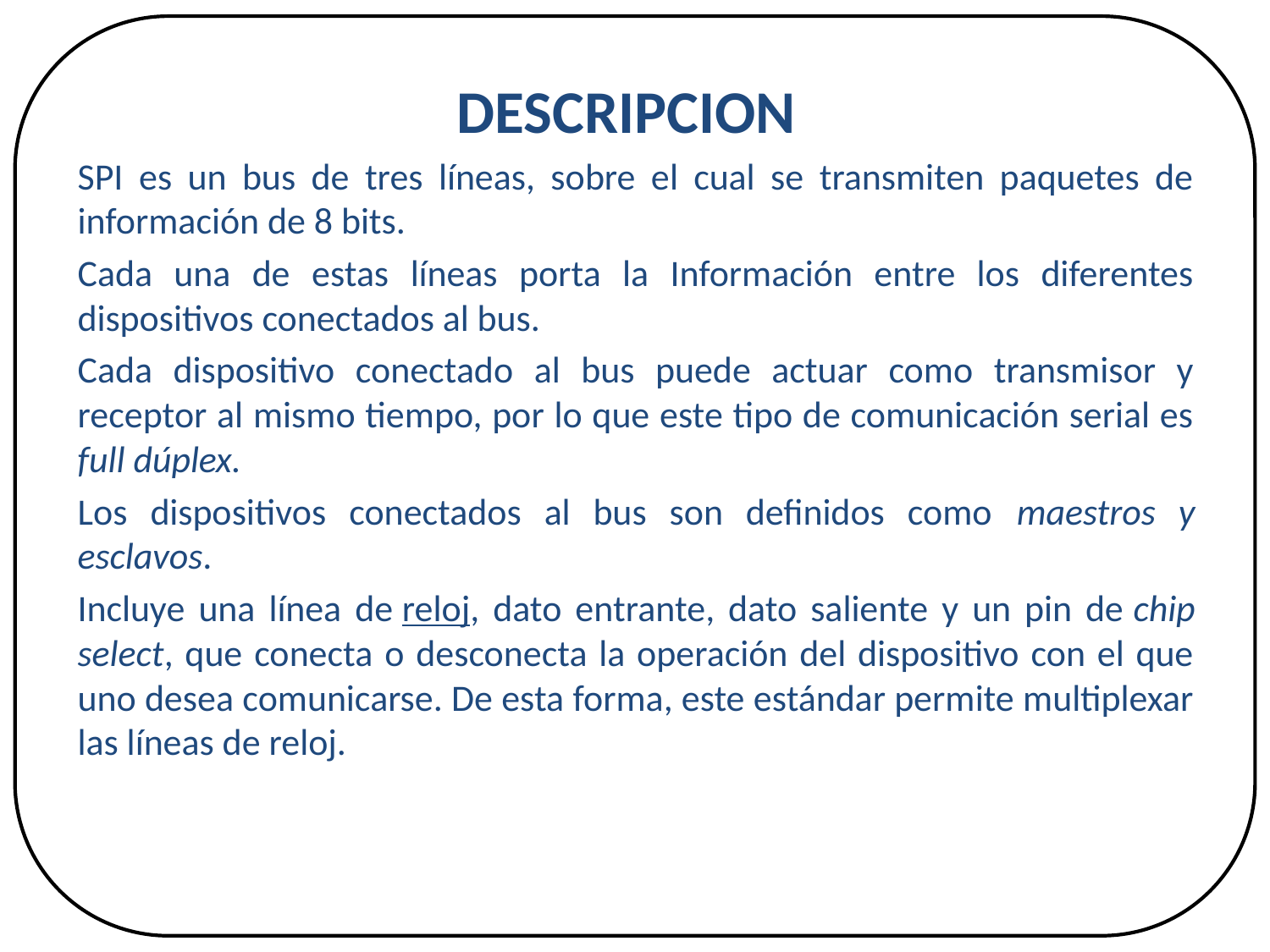

# DESCRIPCION
SPI es un bus de tres líneas, sobre el cual se transmiten paquetes de información de 8 bits.
Cada una de estas líneas porta la Información entre los diferentes dispositivos conectados al bus.
Cada dispositivo conectado al bus puede actuar como transmisor y receptor al mismo tiempo, por lo que este tipo de comunicación serial es full dúplex.
Los dispositivos conectados al bus son definidos como maestros y esclavos.
Incluye una línea de reloj, dato entrante, dato saliente y un pin de chip select, que conecta o desconecta la operación del dispositivo con el que uno desea comunicarse. De esta forma, este estándar permite multiplexar las líneas de reloj.